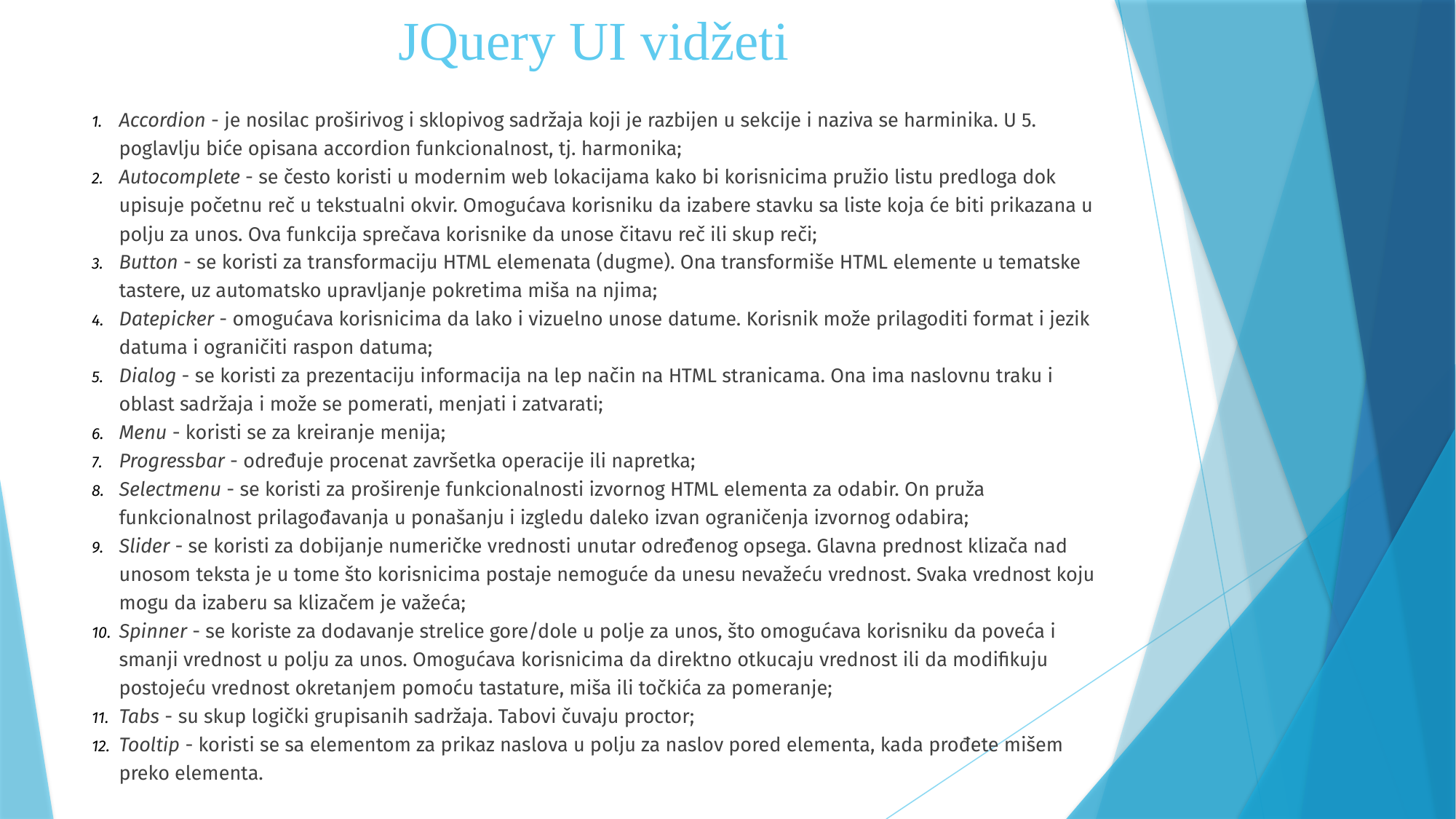

# JQuery UI vidžeti
Accordion - je nosilac proširivog i sklopivog sadržaja koji je razbijen u sekcije i naziva se harminika. U 5. poglavlju biće opisana accordion funkcionalnost, tj. harmonika;
Autocomplete - se često koristi u modernim web lokacijama kako bi korisnicima pružio listu predloga dok upisuje početnu reč u tekstualni okvir. Omogućava korisniku da izabere stavku sa liste koja će biti prikazana u polju za unos. Ova funkcija sprečava korisnike da unose čitavu reč ili skup reči;
Button - se koristi za transformaciju HTML elemenata (dugme). Ona transformiše HTML elemente u tematske tastere, uz automatsko upravljanje pokretima miša na njima;
Datepicker - omogućava korisnicima da lako i vizuelno unose datume. Korisnik može prilagoditi format i jezik datuma i ograničiti raspon datuma;
Dialog - se koristi za prezentaciju informacija na lep način na HTML stranicama. Ona ima naslovnu traku i oblast sadržaja i može se pomerati, menjati i zatvarati;
Menu - koristi se za kreiranje menija;
Progressbar - određuje procenat završetka operacije ili napretka;
Selectmenu - se koristi za proširenje funkcionalnosti izvornog HTML elementa za odabir. On pruža funkcionalnost prilagođavanja u ponašanju i izgledu daleko izvan ograničenja izvornog odabira;
Slider - se koristi za dobijanje numeričke vrednosti unutar određenog opsega. Glavna prednost klizača nad unosom teksta je u tome što korisnicima postaje nemoguće da unesu nevažeću vrednost. Svaka vrednost koju mogu da izaberu sa klizačem je važeća;
Spinner - se koriste za dodavanje strelice gore/dole u ​​polje za unos, što omogućava korisniku da poveća i smanji vrednost u polju za unos. Omogućava korisnicima da direktno otkucaju vrednost ili da modifikuju postojeću vrednost okretanjem pomoću tastature, miša ili točkića za pomeranje;
Tabs - su skup logički grupisanih sadržaja. Tabovi čuvaju proctor;
Tooltip - koristi se sa elementom za prikaz naslova u polju za naslov pored elementa, kada prođete mišem preko elementa.